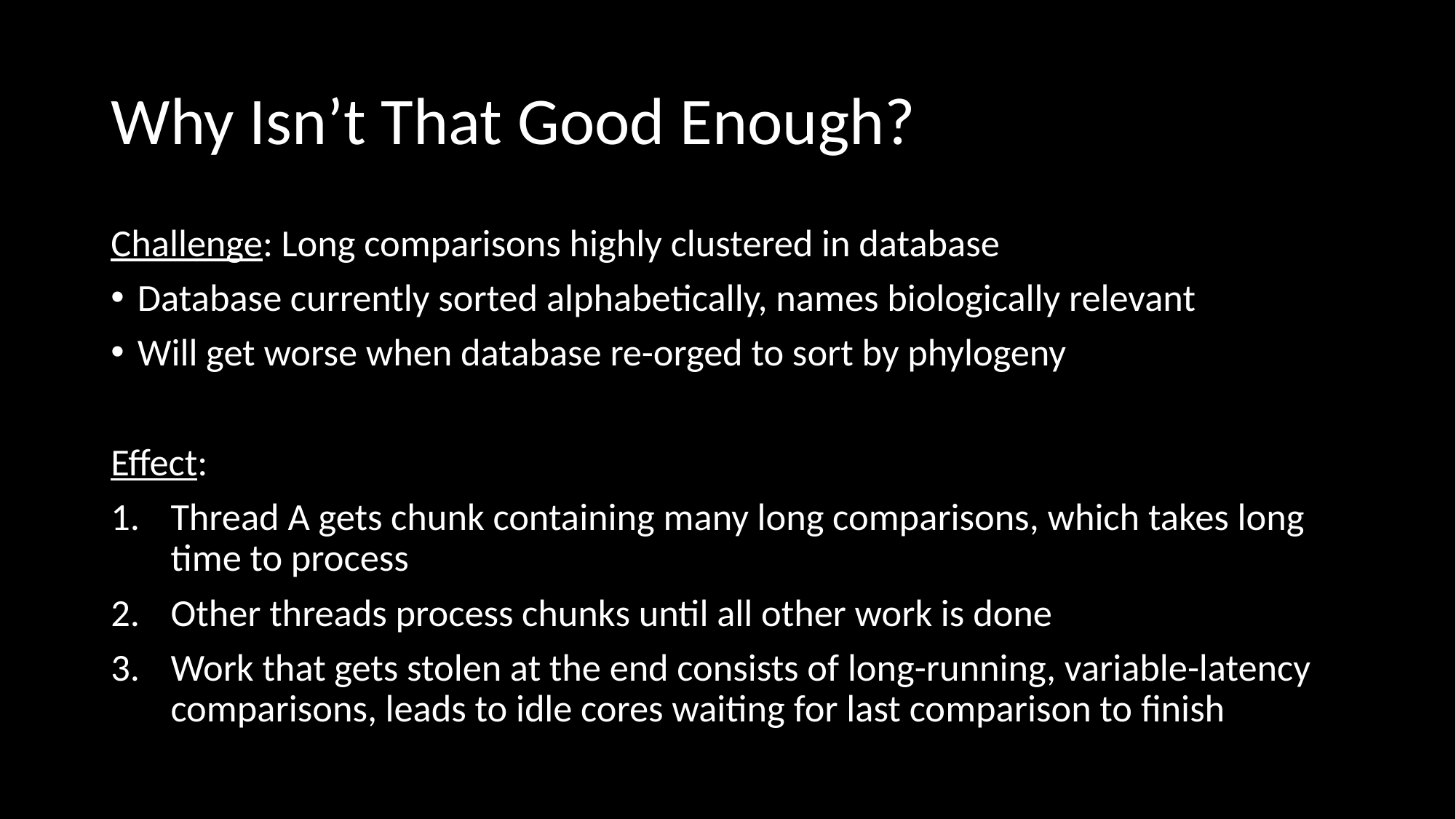

# Why Isn’t That Good Enough?
Challenge: Long comparisons highly clustered in database
Database currently sorted alphabetically, names biologically relevant
Will get worse when database re-orged to sort by phylogeny

Effect:
Thread A gets chunk containing many long comparisons, which takes long time to process
Other threads process chunks until all other work is done
Work that gets stolen at the end consists of long-running, variable-latency comparisons, leads to idle cores waiting for last comparison to finish